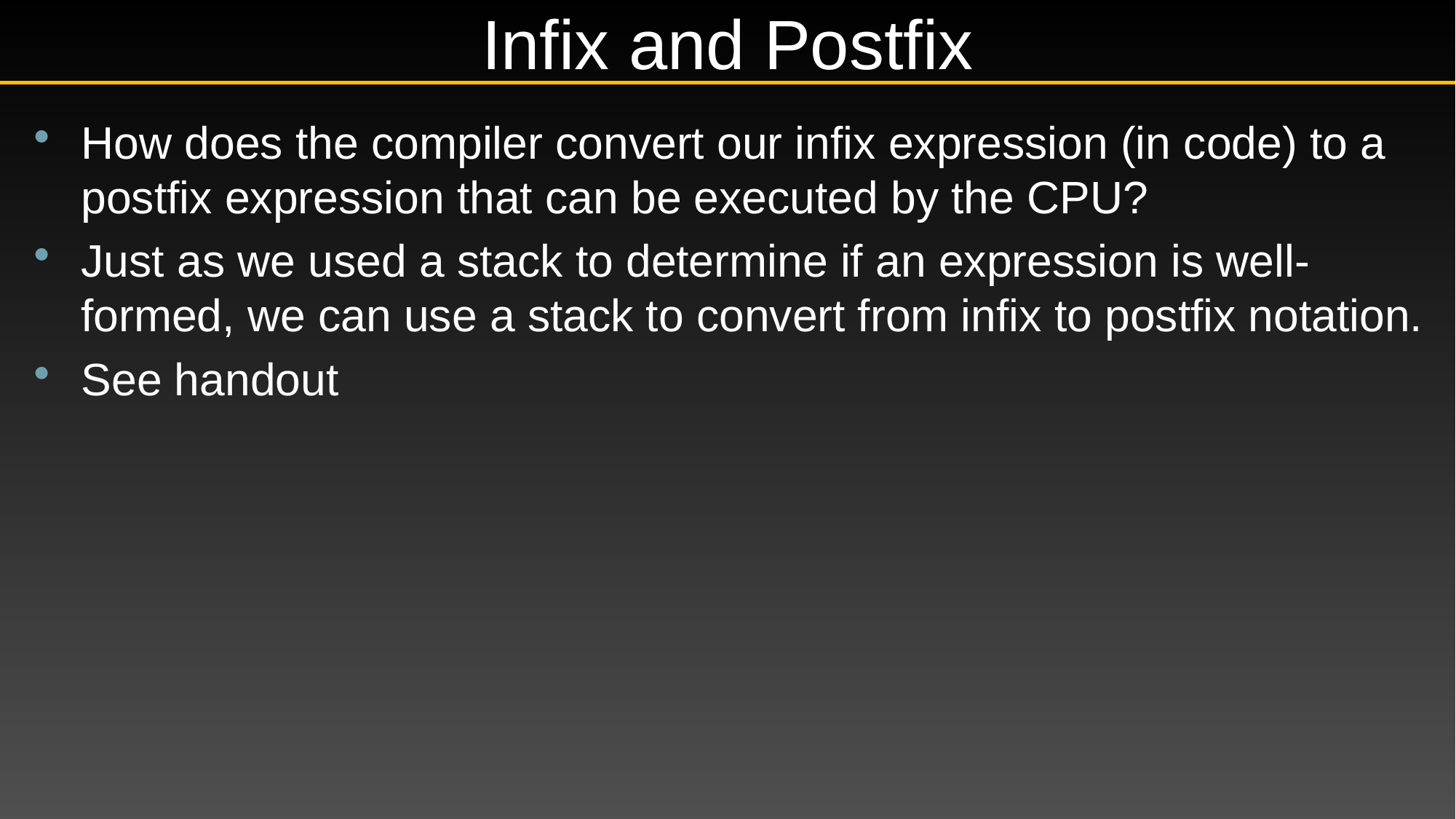

# Infix and Postfix
How does the compiler convert our infix expression (in code) to a postfix expression that can be executed by the CPU?
Just as we used a stack to determine if an expression is well-formed, we can use a stack to convert from infix to postfix notation.
See handout